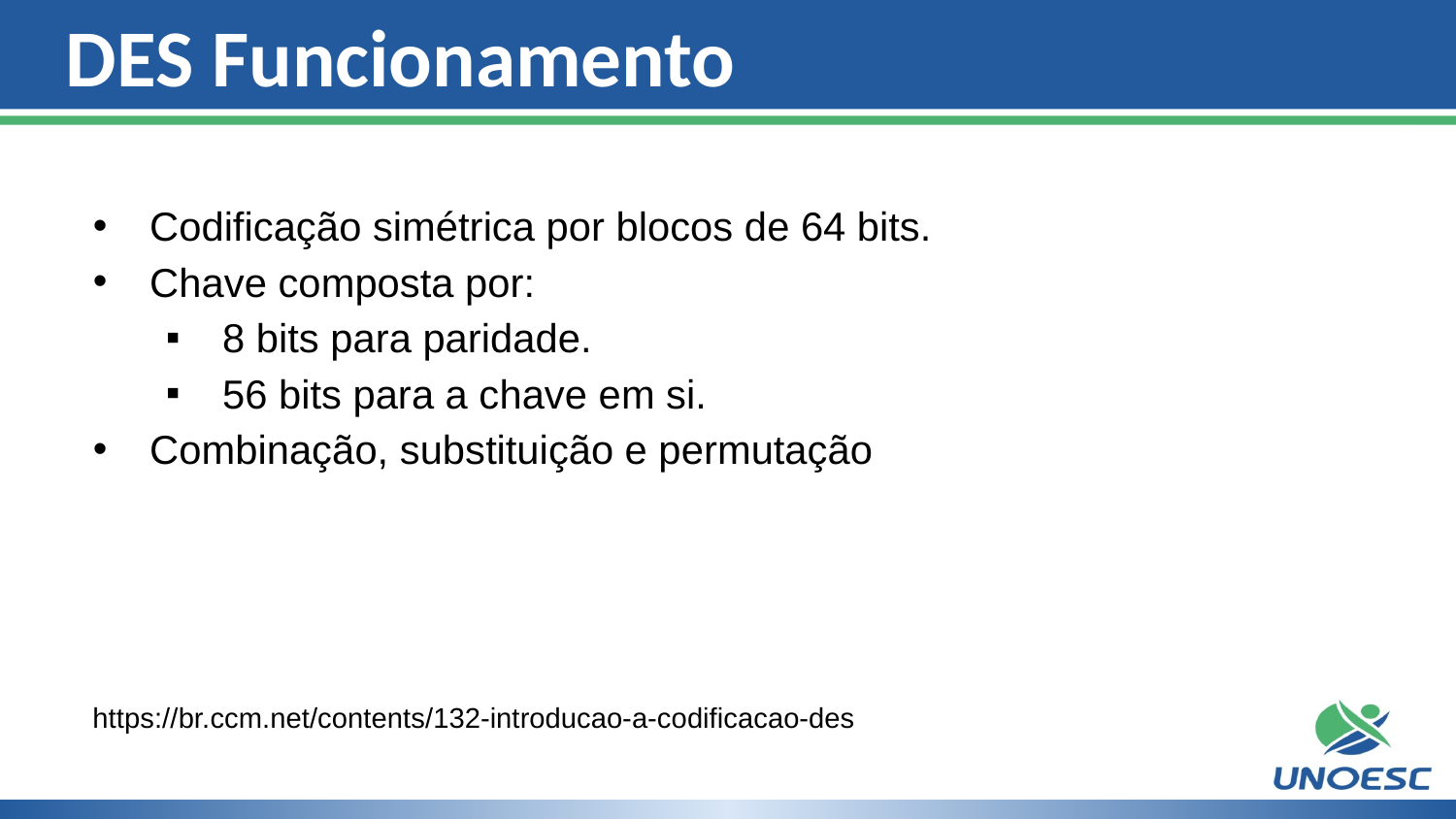

# DES Funcionamento
Codificação simétrica por blocos de 64 bits.
Chave composta por:
8 bits para paridade.
56 bits para a chave em si.
Combinação, substituição e permutação

https://br.ccm.net/contents/132-introducao-a-codificacao-des